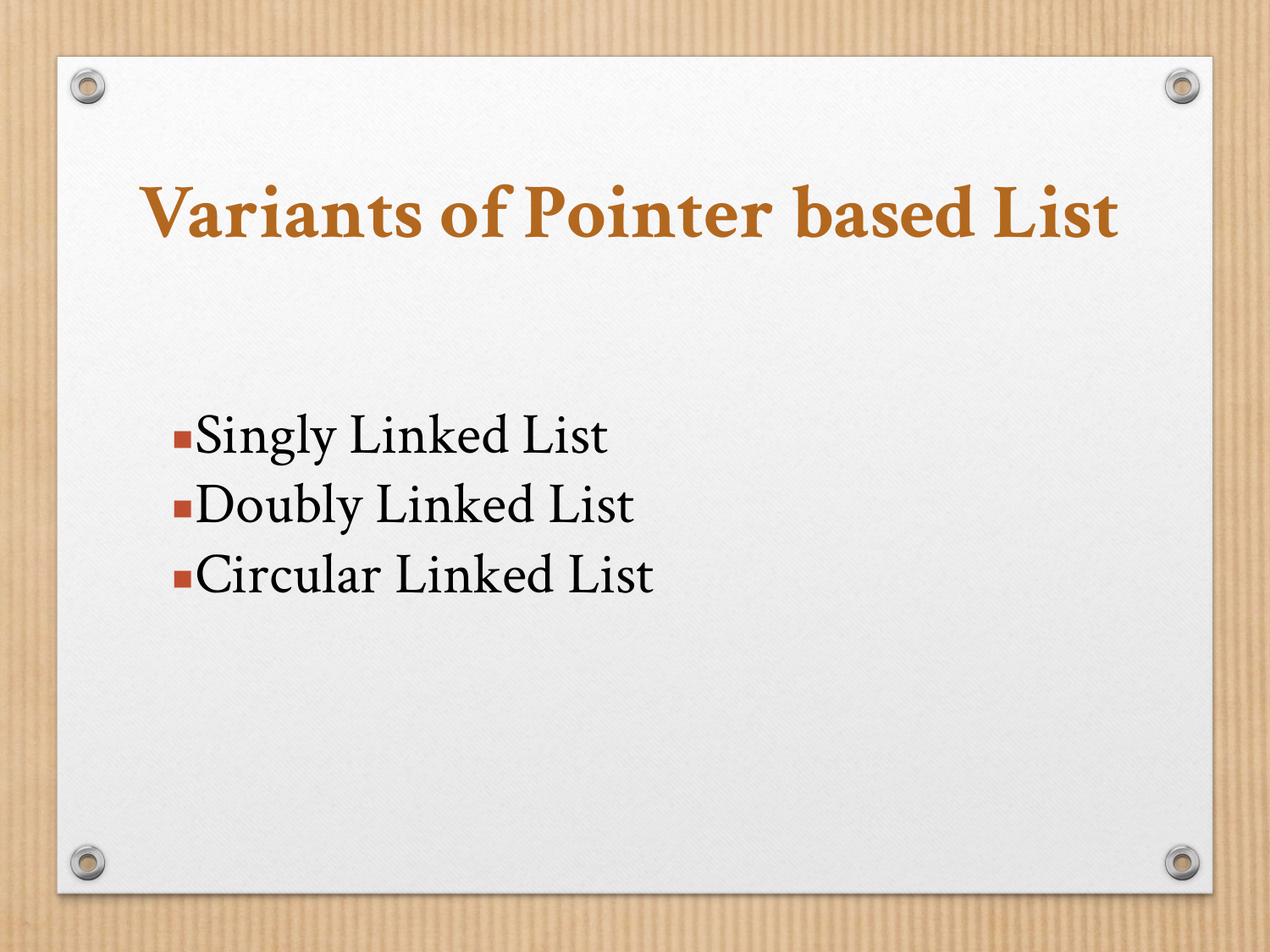

Variants of Pointer based List
Singly Linked List
Doubly Linked List
Circular Linked List